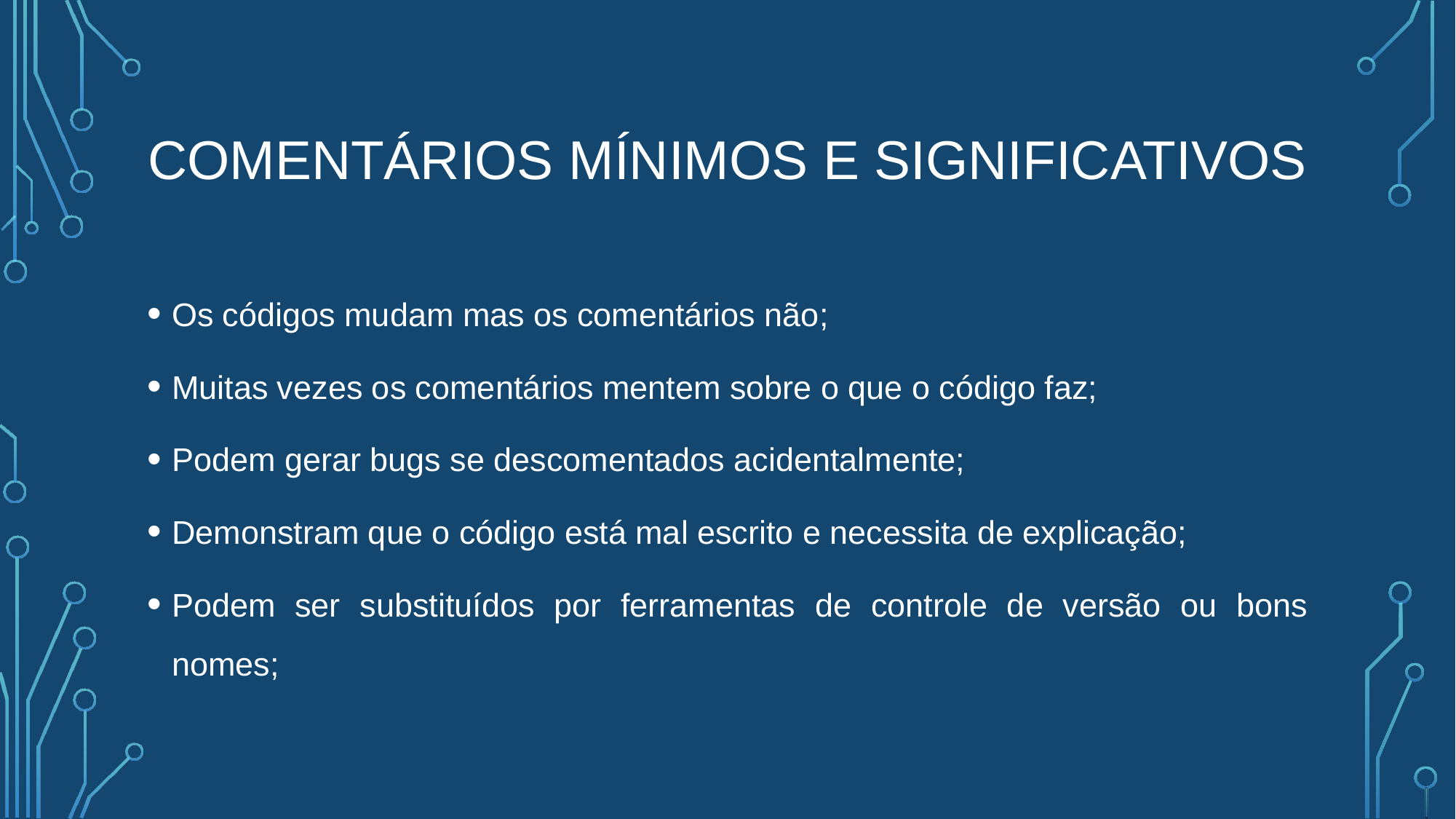

# Comentários mínimos e significativos
Os códigos mudam mas os comentários não;
Muitas vezes os comentários mentem sobre o que o código faz;
Podem gerar bugs se descomentados acidentalmente;
Demonstram que o código está mal escrito e necessita de explicação;
Podem ser substituídos por ferramentas de controle de versão ou bons nomes;